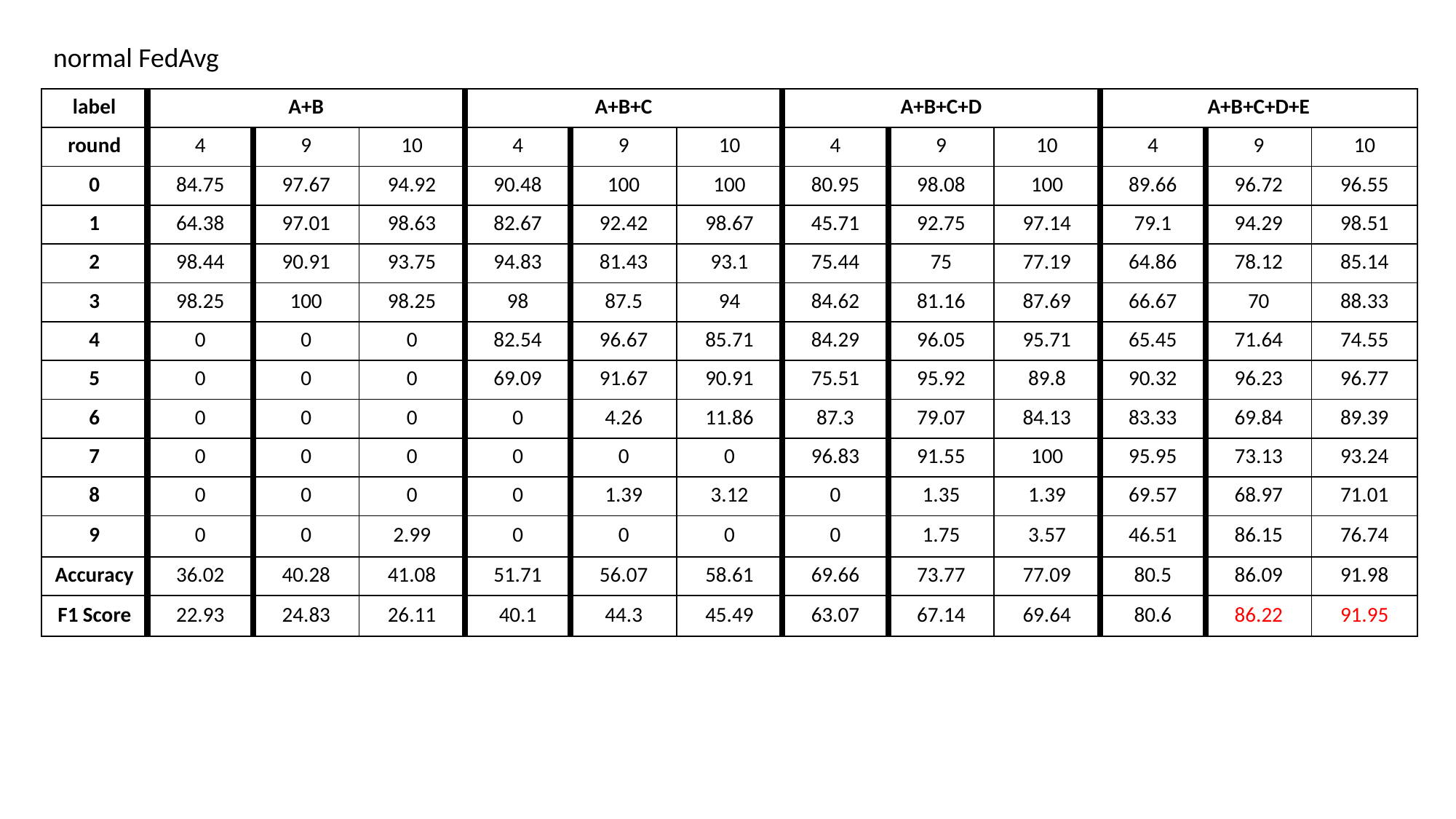

normal FedAvg
| label | A+B |  |  | A+B+C |  |  | A+B+C+D |  |  | A+B+C+D+E |  |  |
| --- | --- | --- | --- | --- | --- | --- | --- | --- | --- | --- | --- | --- |
| round | 4 | 9 | 10 | 4 | 9 | 10 | 4 | 9 | 10 | 4 | 9 | 10 |
| 0 | 84.75 | 97.67 | 94.92 | 90.48 | 100 | 100 | 80.95 | 98.08 | 100 | 89.66 | 96.72 | 96.55 |
| 1 | 64.38 | 97.01 | 98.63 | 82.67 | 92.42 | 98.67 | 45.71 | 92.75 | 97.14 | 79.1 | 94.29 | 98.51 |
| 2 | 98.44 | 90.91 | 93.75 | 94.83 | 81.43 | 93.1 | 75.44 | 75 | 77.19 | 64.86 | 78.12 | 85.14 |
| 3 | 98.25 | 100 | 98.25 | 98 | 87.5 | 94 | 84.62 | 81.16 | 87.69 | 66.67 | 70 | 88.33 |
| 4 | 0 | 0 | 0 | 82.54 | 96.67 | 85.71 | 84.29 | 96.05 | 95.71 | 65.45 | 71.64 | 74.55 |
| 5 | 0 | 0 | 0 | 69.09 | 91.67 | 90.91 | 75.51 | 95.92 | 89.8 | 90.32 | 96.23 | 96.77 |
| 6 | 0 | 0 | 0 | 0 | 4.26 | 11.86 | 87.3 | 79.07 | 84.13 | 83.33 | 69.84 | 89.39 |
| 7 | 0 | 0 | 0 | 0 | 0 | 0 | 96.83 | 91.55 | 100 | 95.95 | 73.13 | 93.24 |
| 8 | 0 | 0 | 0 | 0 | 1.39 | 3.12 | 0 | 1.35 | 1.39 | 69.57 | 68.97 | 71.01 |
| 9 | 0 | 0 | 2.99 | 0 | 0 | 0 | 0 | 1.75 | 3.57 | 46.51 | 86.15 | 76.74 |
| Accuracy | 36.02 | 40.28 | 41.08 | 51.71 | 56.07 | 58.61 | 69.66 | 73.77 | 77.09 | 80.5 | 86.09 | 91.98 |
| F1 Score | 22.93 | 24.83 | 26.11 | 40.1 | 44.3 | 45.49 | 63.07 | 67.14 | 69.64 | 80.6 | 86.22 | 91.95 |